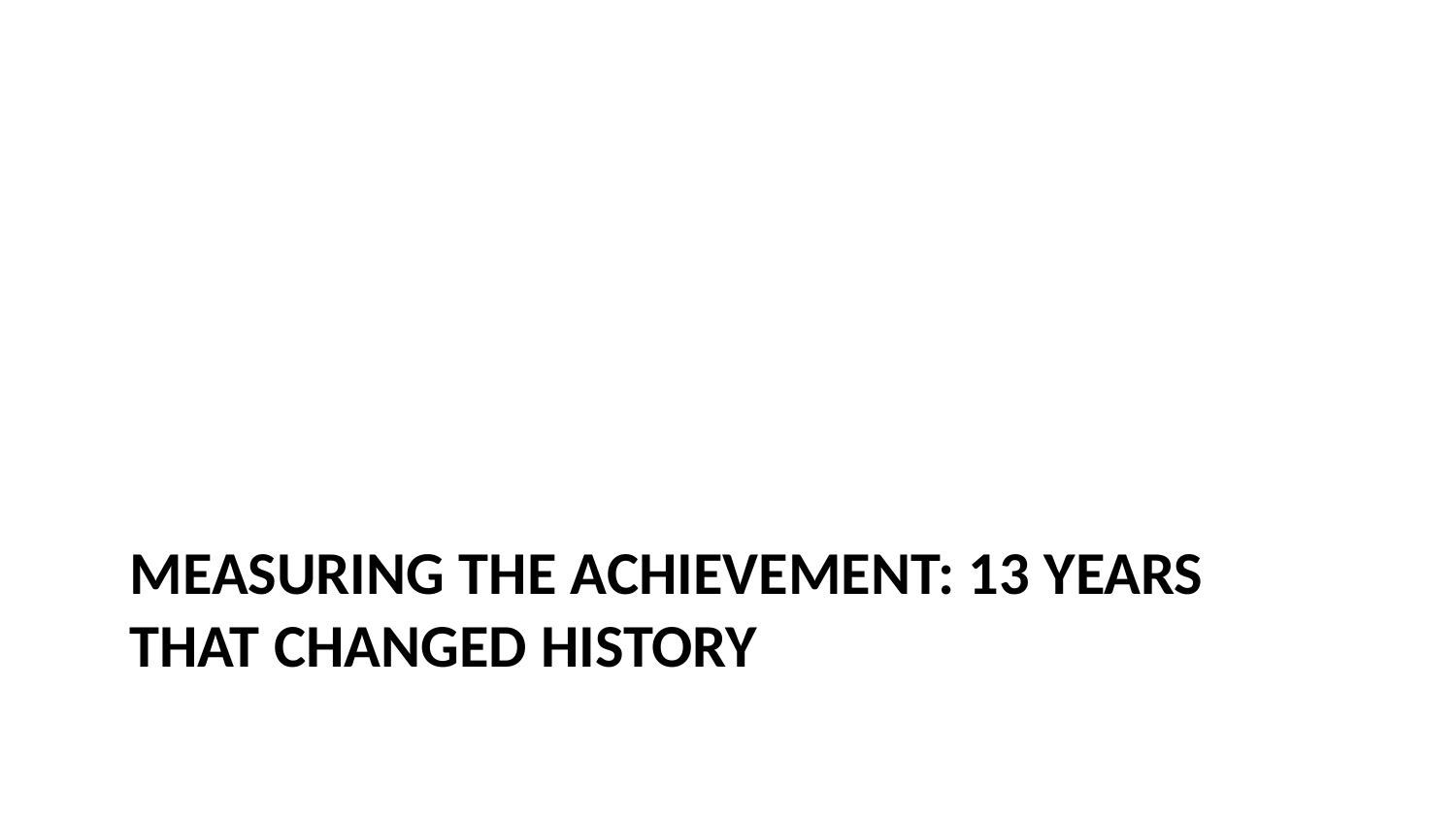

# Measuring the Achievement: 13 Years That Changed History